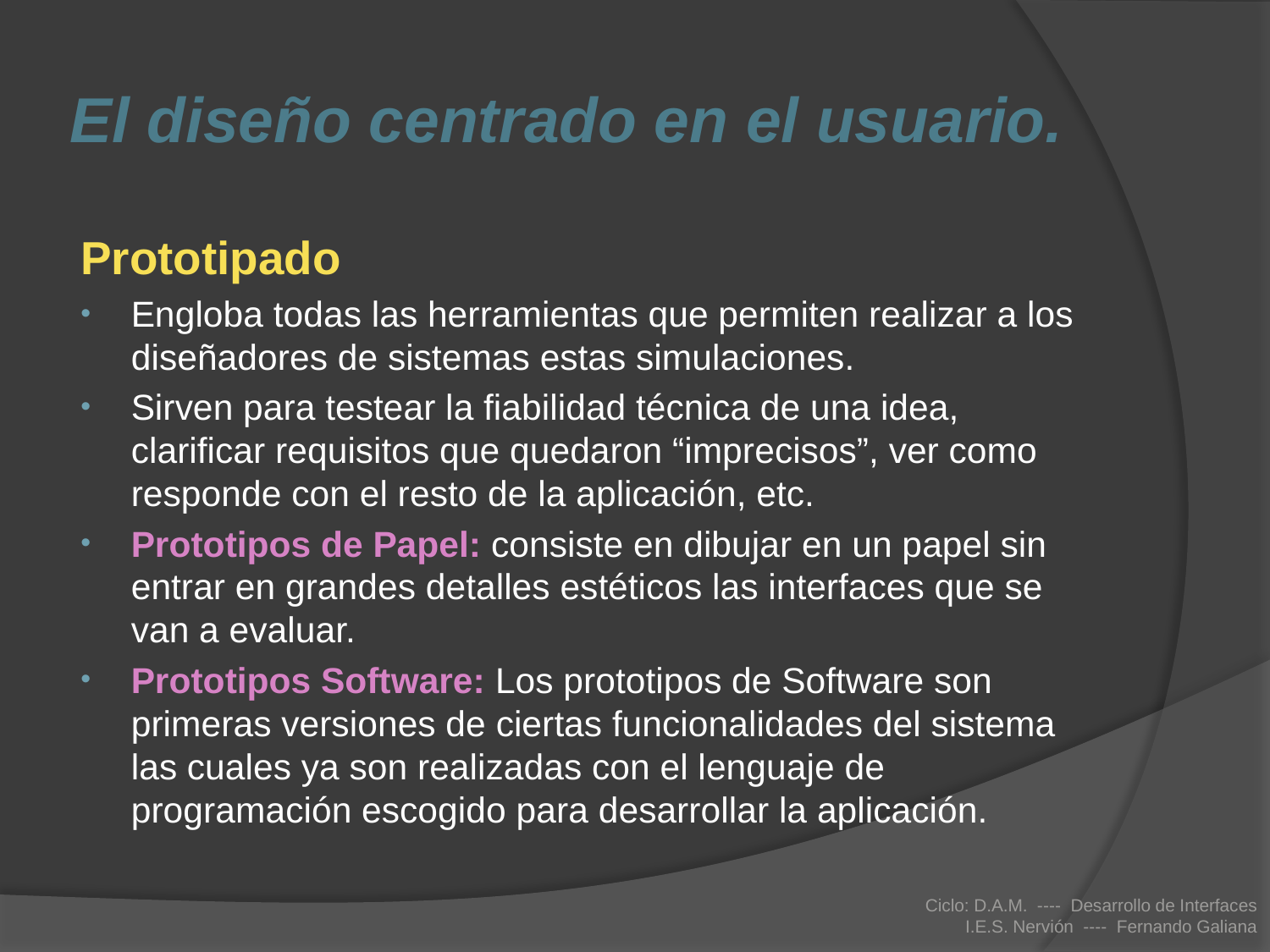

# El diseño centrado en el usuario.
Prototipado
Engloba todas las herramientas que permiten realizar a los diseñadores de sistemas estas simulaciones.
Sirven para testear la fiabilidad técnica de una idea, clarificar requisitos que quedaron “imprecisos”, ver como responde con el resto de la aplicación, etc.
Prototipos de Papel: consiste en dibujar en un papel sin entrar en grandes detalles estéticos las interfaces que se van a evaluar.
Prototipos Software: Los prototipos de Software son primeras versiones de ciertas funcionalidades del sistema las cuales ya son realizadas con el lenguaje de programación escogido para desarrollar la aplicación.

Ciclo: D.A.M.  ----  Desarrollo de Interfaces
I.E.S. Nervión  ----  Fernando Galiana